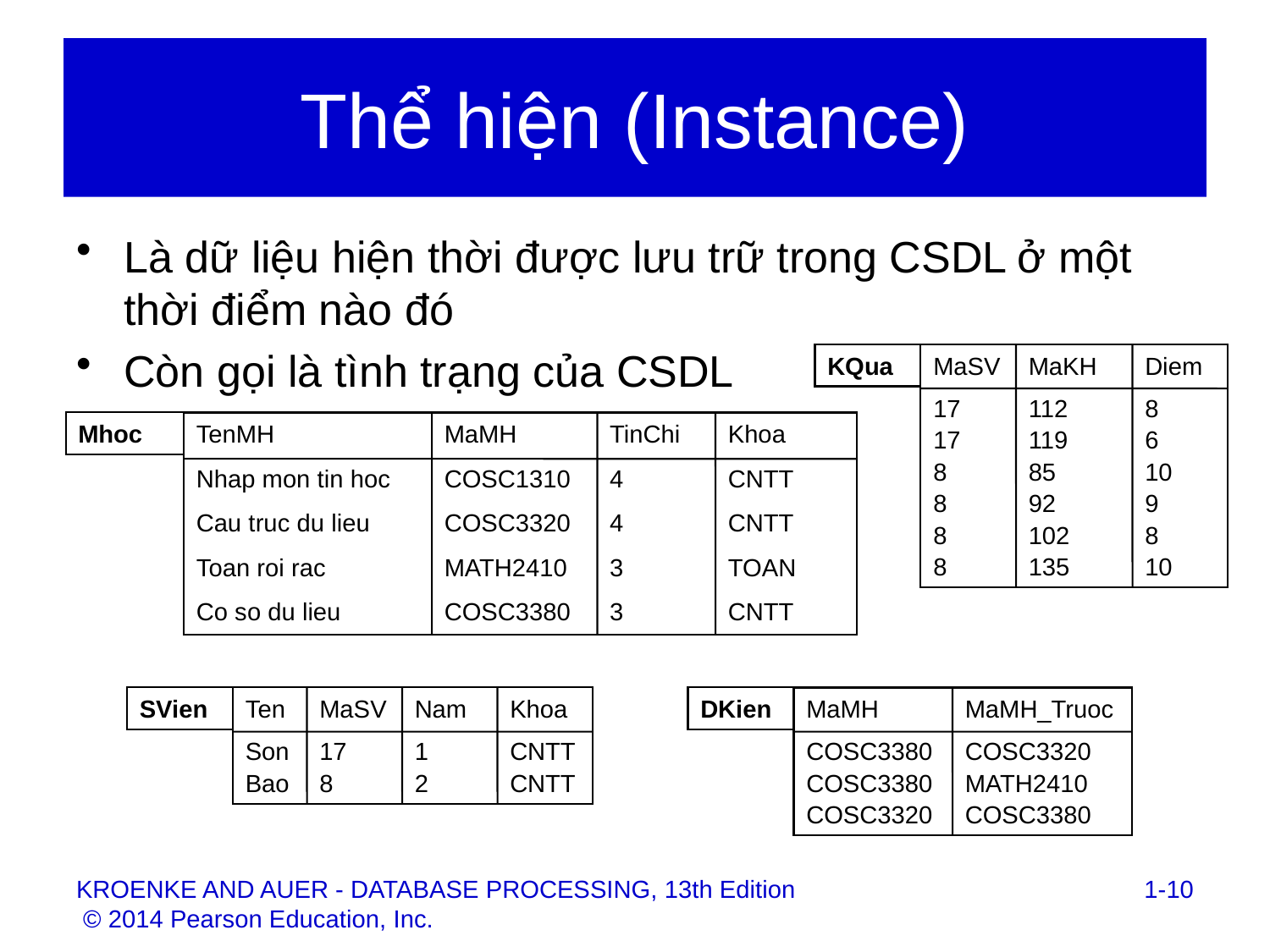

# Thể hiện (Instance)
Là dữ liệu hiện thời được lưu trữ trong CSDL ở một thời điểm nào đó
Còn gọi là tình trạng của CSDL
KQua

MaSV
MaKH

Diem

17
112
8

17
119
6
8
85
10
8
92
9
8
102
8
8
135
10
Mhoc

TenMH

MaMH

TinChi
Khoa

Nhap mon tin hoc
COSC1310
4
CNTT

Cau truc du lieu
COSC3320
4
CNTT
Toan roi rac
MATH2410
3
TOAN
Co so du lieu
COSC3380
3
CNTT
SVien

Ten
MaSV

Nam
Khoa
Son
17
1
CNTT

Bao
8
2
CNTT
DKien

MaMH
MaMH_Truoc

COSC3380
COSC3320

COSC3380
MATH2410
COSC3320
COSC3380
1-10

KROENKE AND AUER - DATABASE PROCESSING, 13th Edition  © 2014 Pearson Education, Inc.